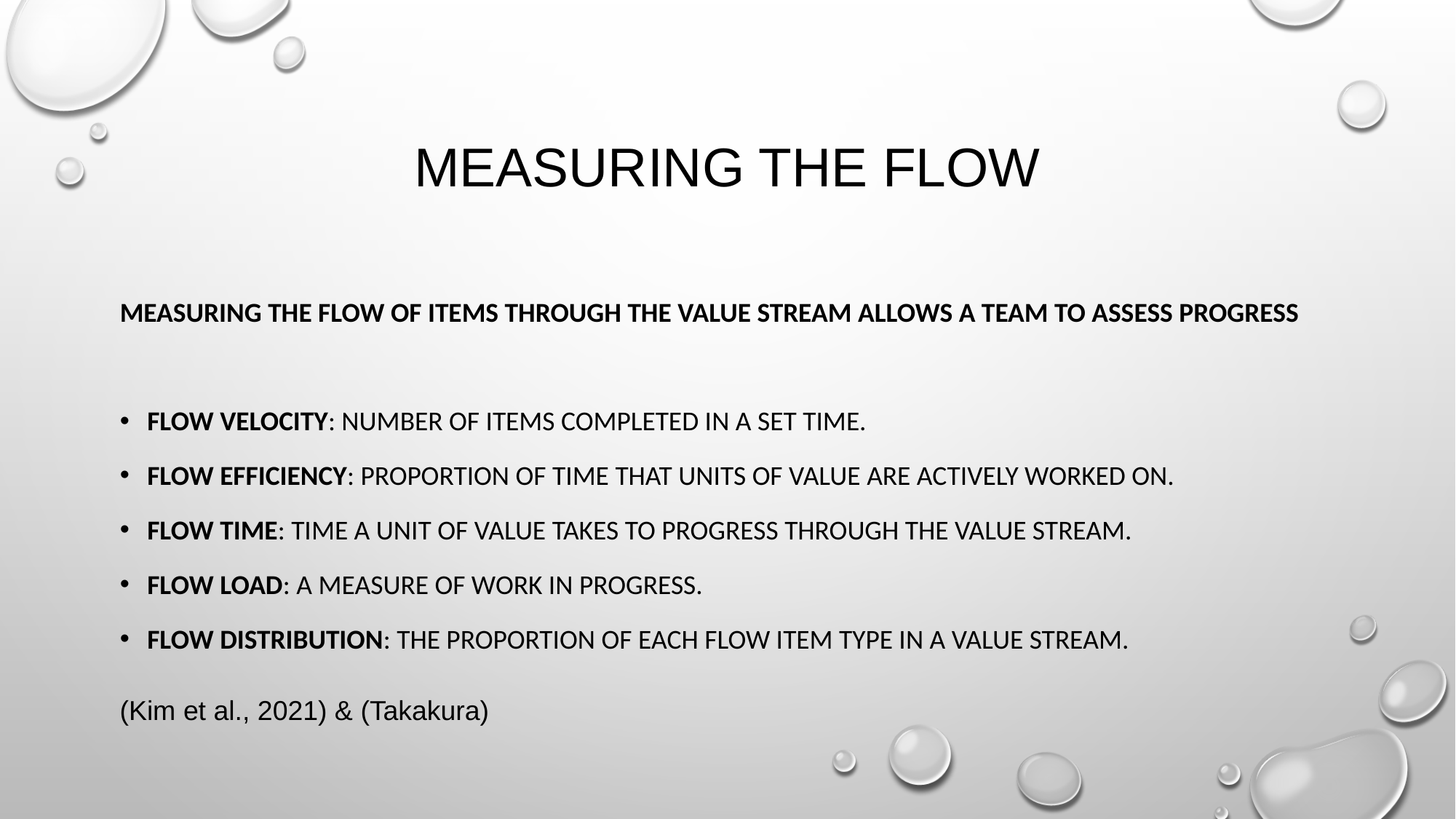

# Measuring the flow
Measuring the flow of items through the value stream allows a team to assess progress

Flow velocity: number of items completed in a set time.
Flow efficiency: proportion of time that units of value are actively worked on.
Flow time: time a unit of value takes to progress through the value stream.
Flow load: a measure of work in progress.
Flow distribution: the proportion of each flow item type in a value stream.
(Kim et al., 2021) & (Takakura)